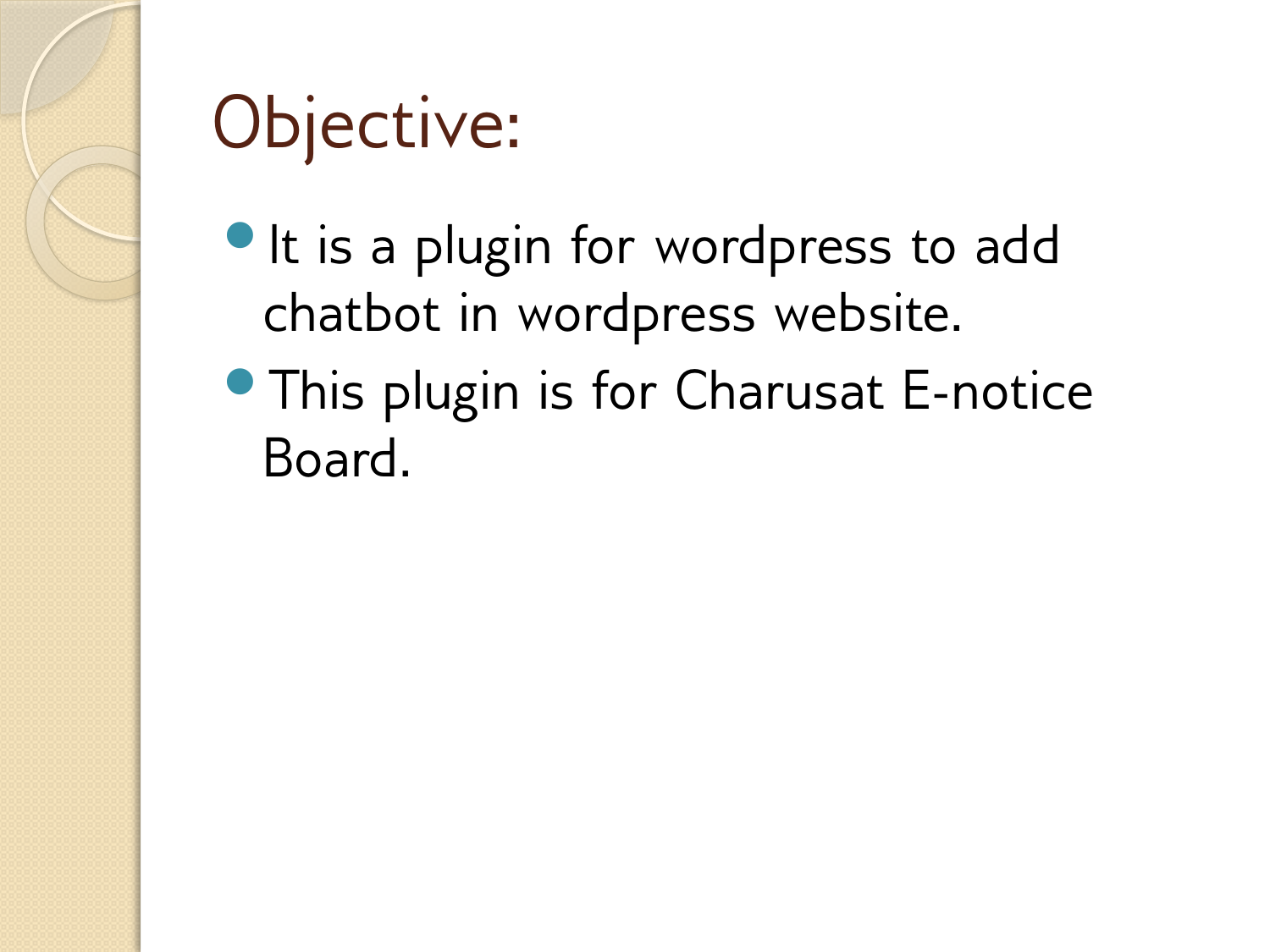

# Objective:
It is a plugin for wordpress to add chatbot in wordpress website.
This plugin is for Charusat E-notice Board.